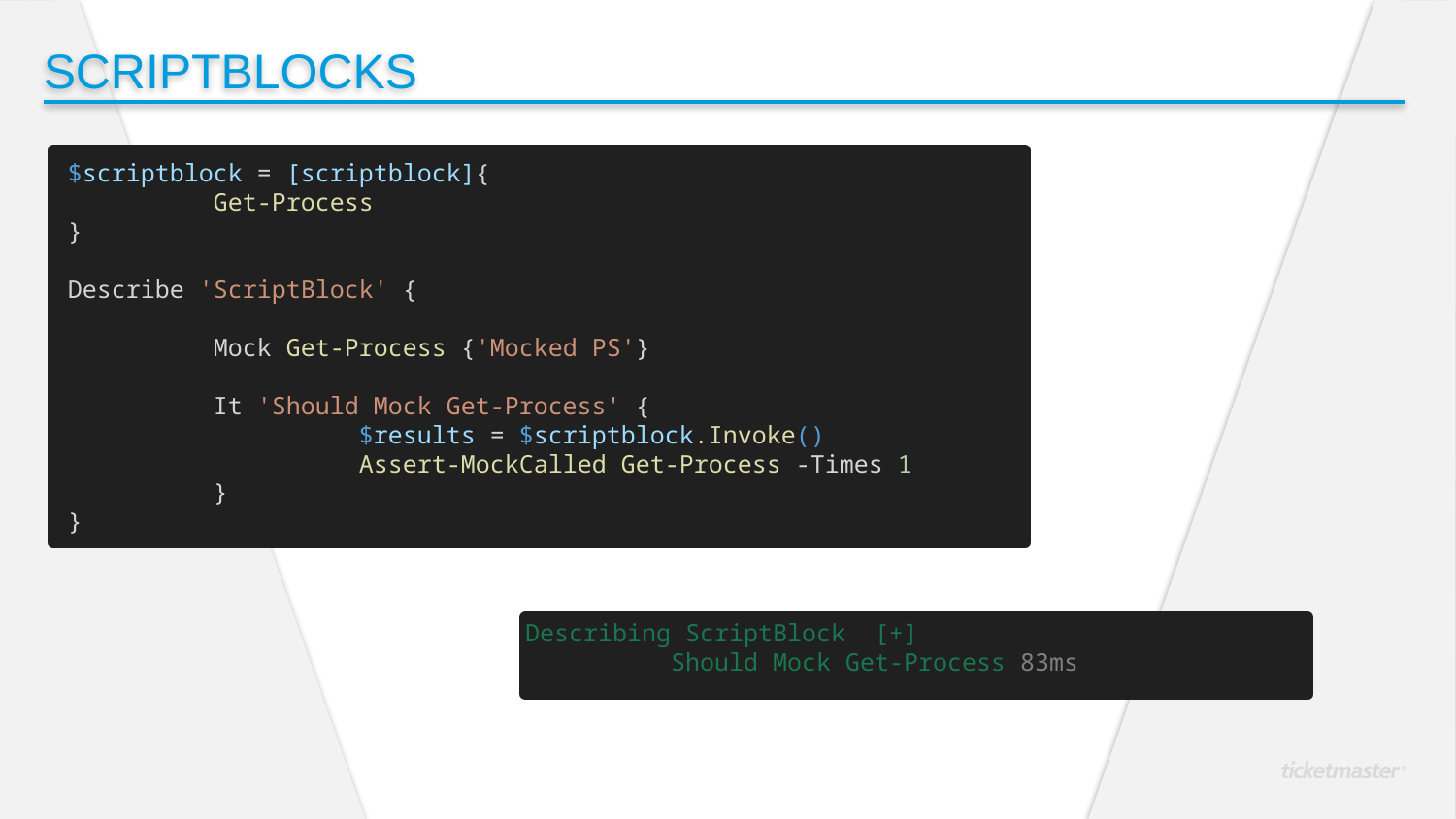

ScriptBlocks
$scriptblock = [scriptblock]{
	Get-Process
}
Describe 'ScriptBlock' {
	Mock Get-Process {'Mocked PS'}
	It 'Should Mock Get-Process' {
		$results = $scriptblock.Invoke()
		Assert-MockCalled Get-Process -Times 1
	}
}
Describing ScriptBlock  [+]
	Should Mock Get-Process 83ms